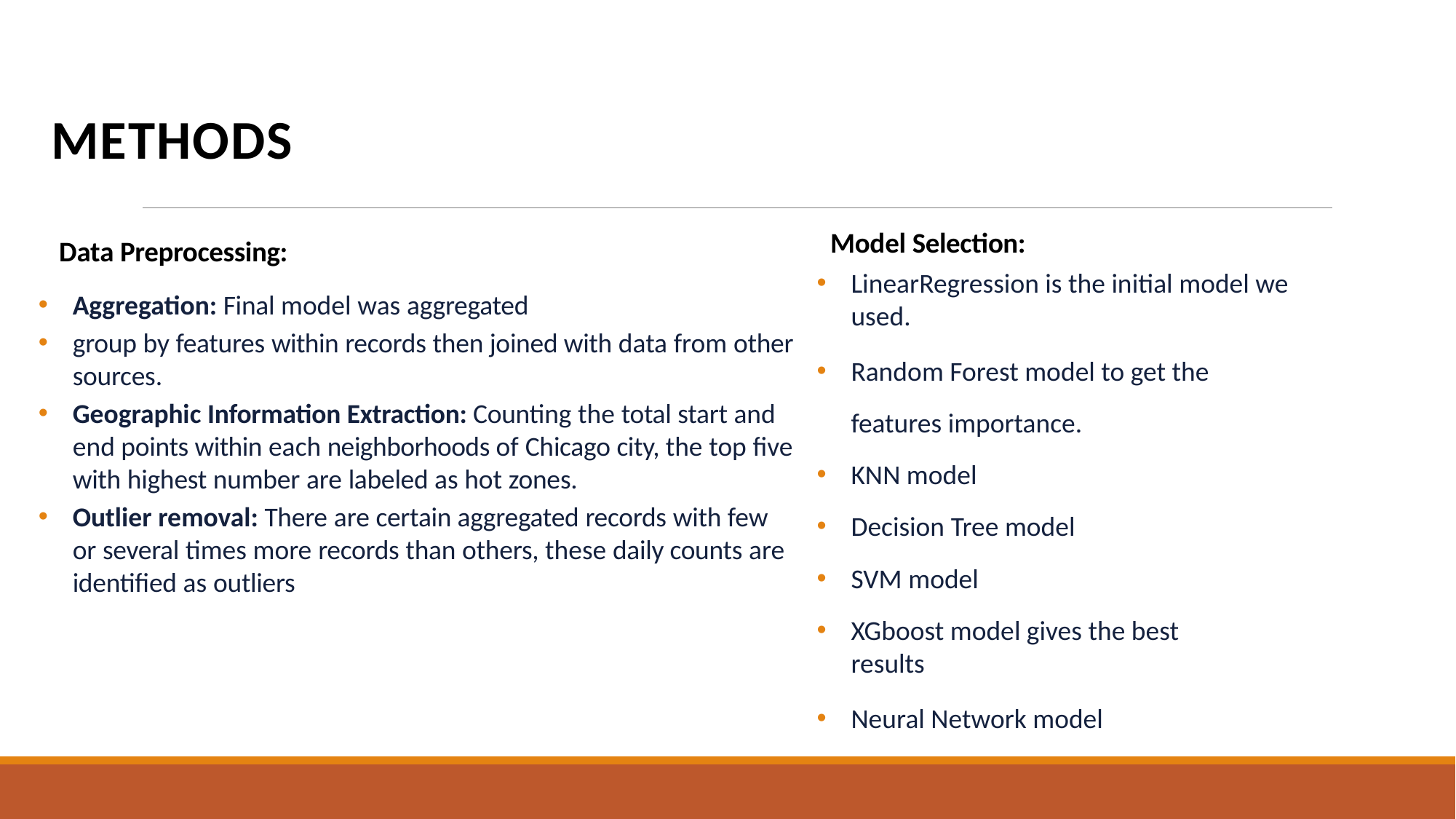

# METHODS
Model Selection:
Data Preprocessing:
LinearRegression is the initial model we used.
Random Forest model to get the features importance.
KNN model
Decision Tree model
SVM model
XGboost model gives the best results
Neural Network model
Aggregation: Final model was aggregated
group by features within records then joined with data from other sources.
Geographic Information Extraction: Counting the total start and end points within each neighborhoods of Chicago city, the top five with highest number are labeled as hot zones.
Outlier removal: There are certain aggregated records with few or several times more records than others, these daily counts are identified as outliers